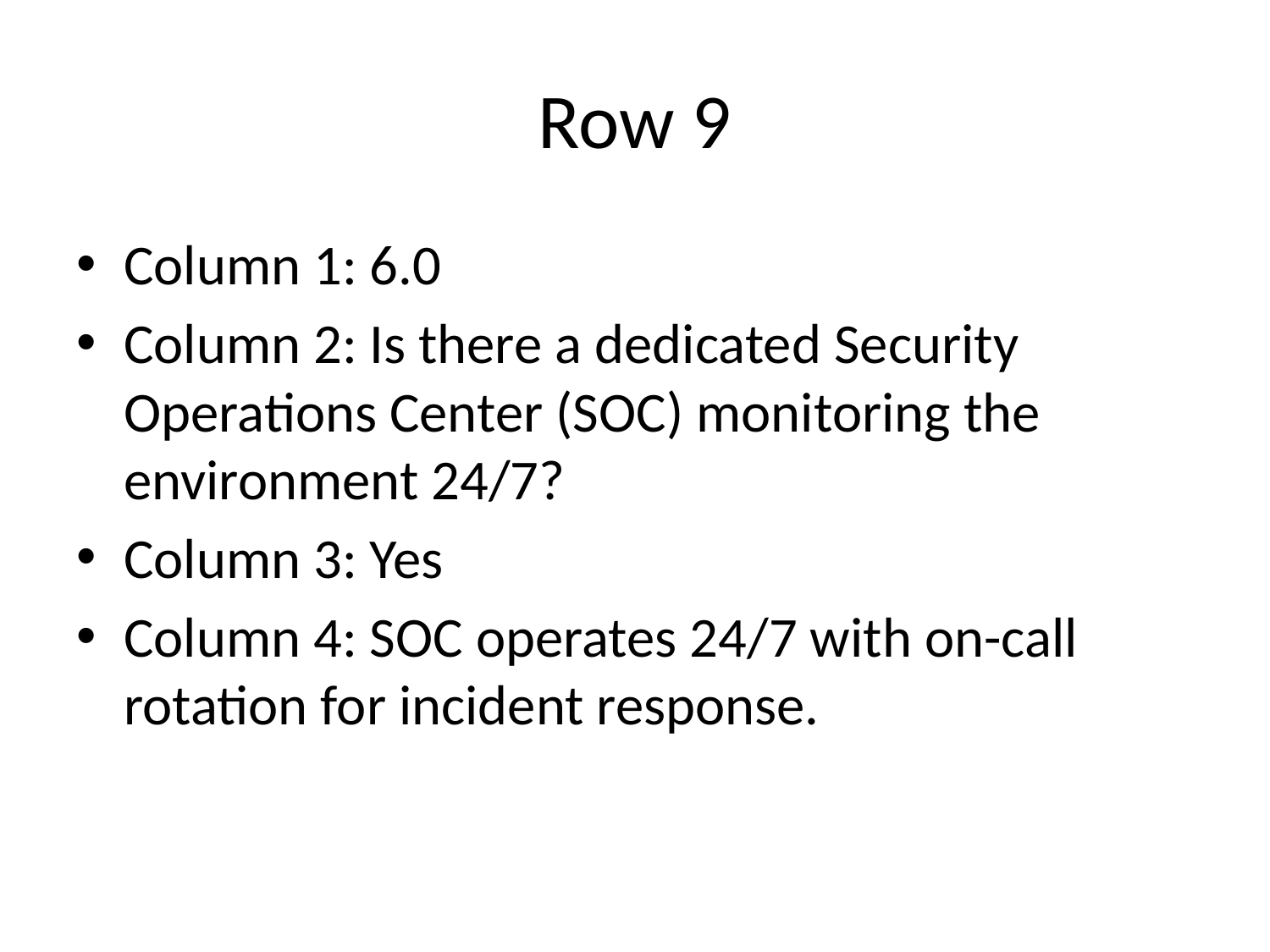

# Row 9
Column 1: 6.0
Column 2: Is there a dedicated Security Operations Center (SOC) monitoring the environment 24/7?
Column 3: Yes
Column 4: SOC operates 24/7 with on-call rotation for incident response.